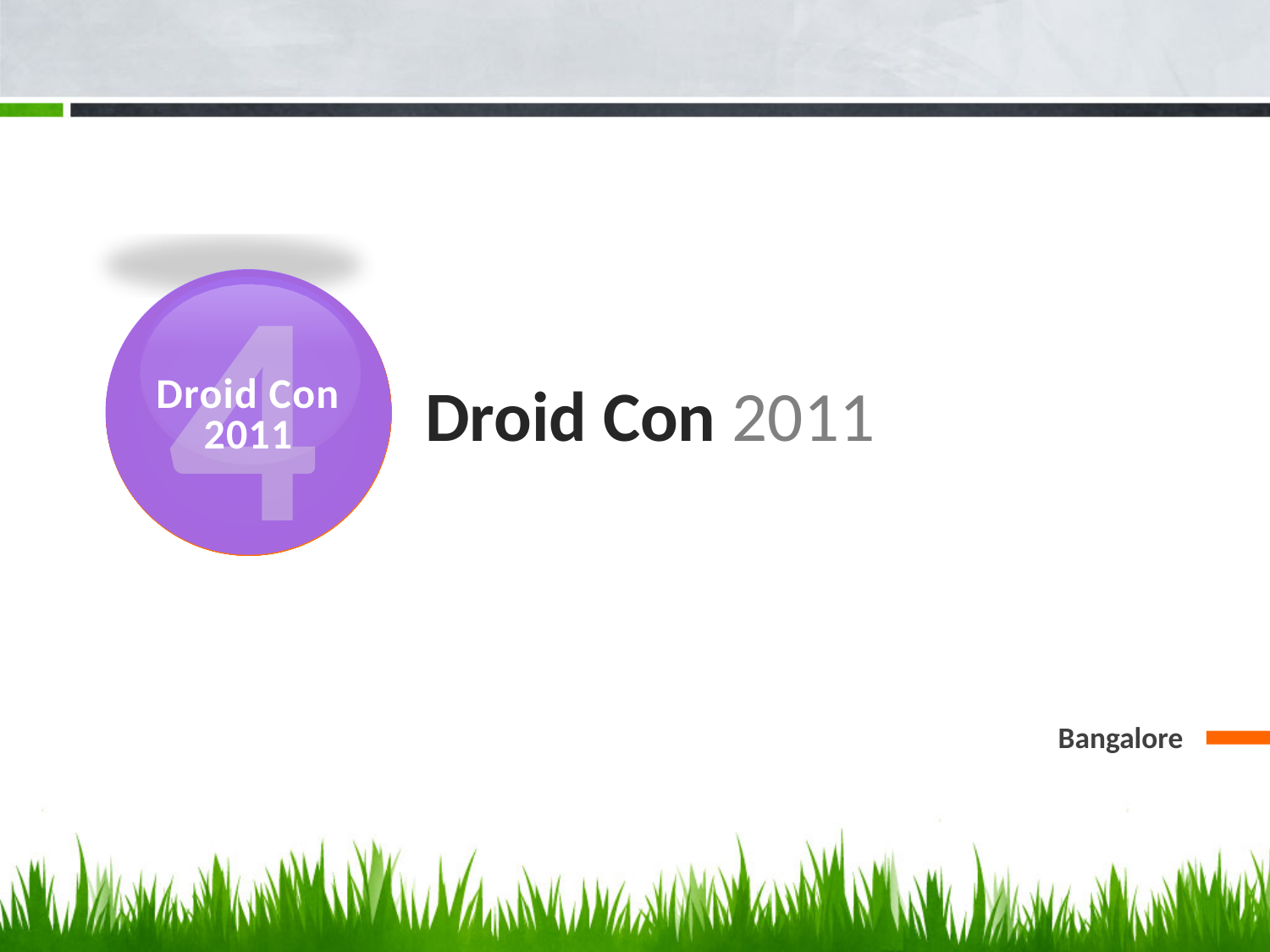

4

Droid Con 2011

# Droid Con 2011

Bangalore